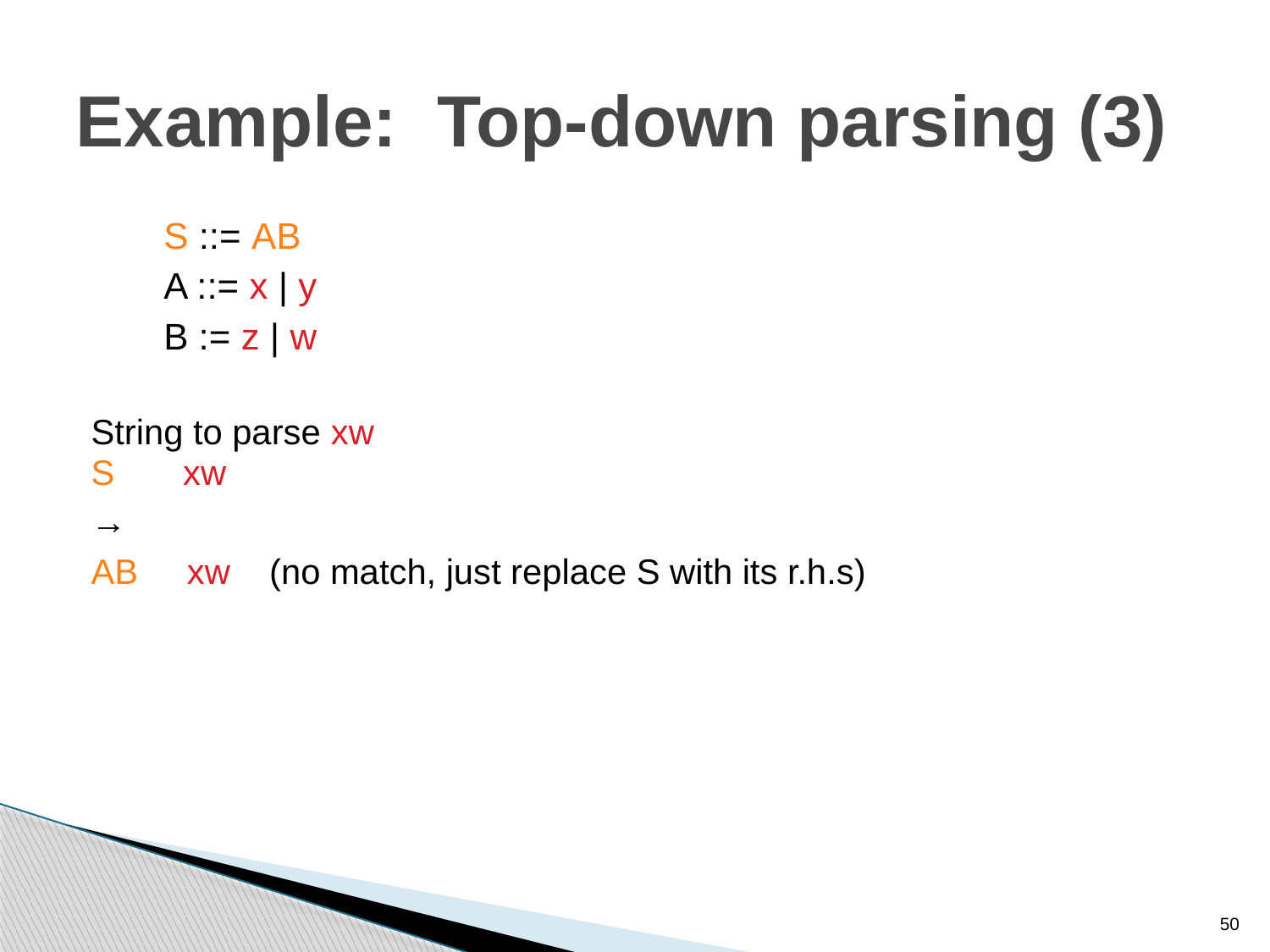

# Example:  Top-down parsing (3)
S ::= AB
A ::= x | y
B := z | w
String to parse xw
S       xw
→
AB     xw    (no match, just replace S with its r.h.s)

50